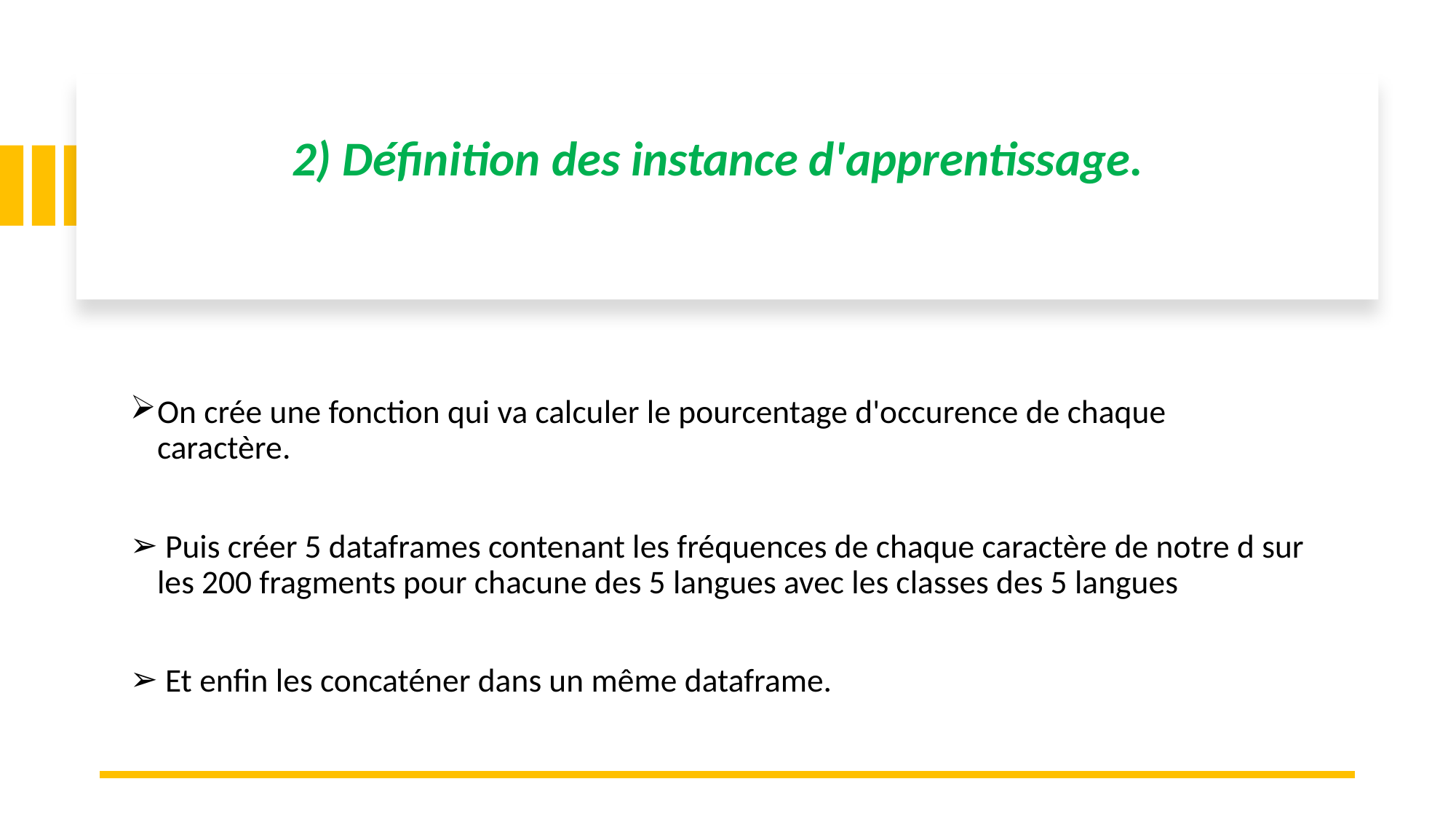

# 2) Définition des instance d'apprentissage.

On crée une fonction qui va calculer le pourcentage d'occurence de chaque caractère.

 Puis créer 5 dataframes contenant les fréquences de chaque caractère de notre d sur les 200 fragments pour chacune des 5 langues avec les classes des 5 langues

 Et enfin les concaténer dans un même dataframe.